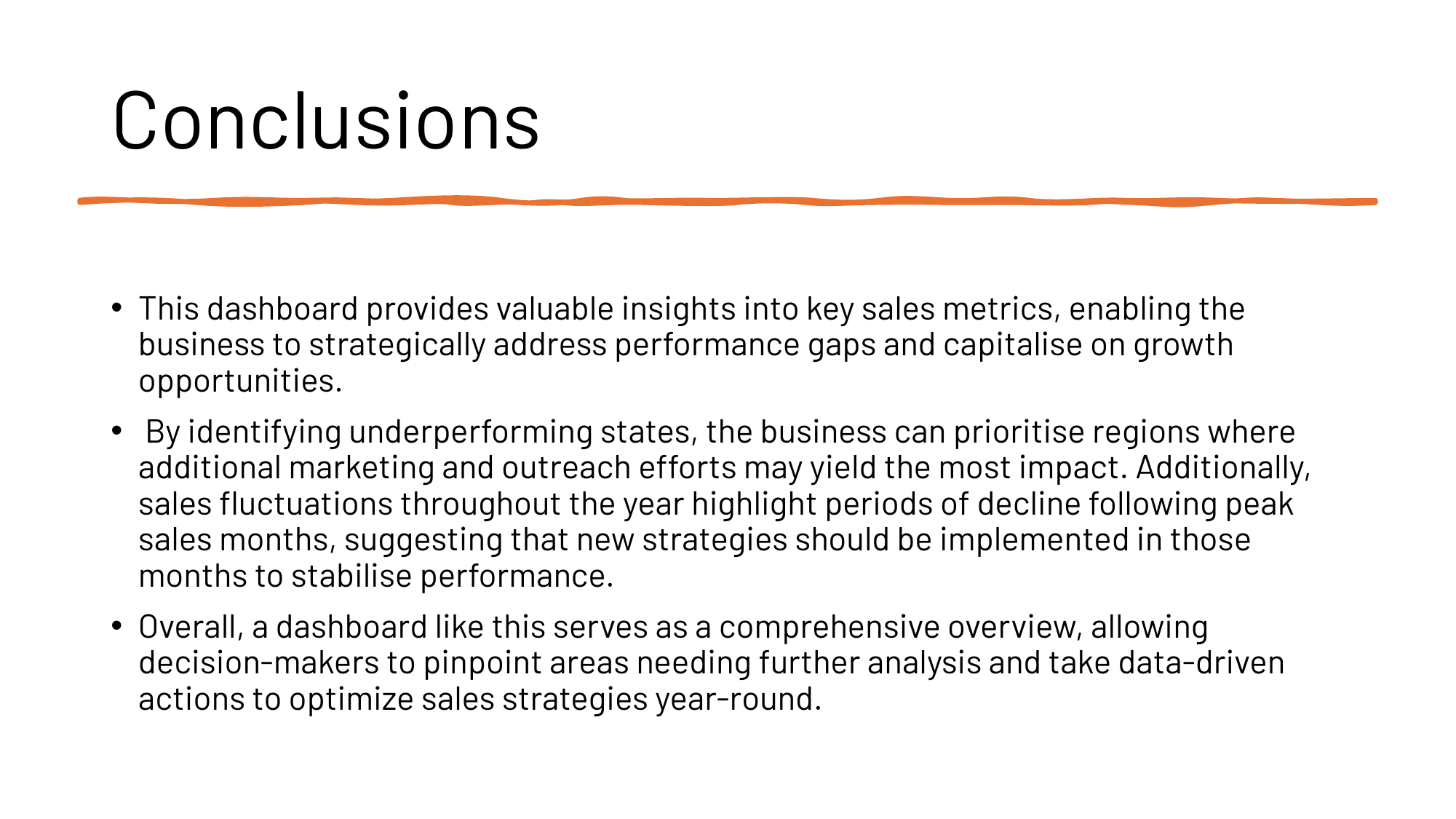

# Conclusions

This dashboard provides valuable insights into key sales metrics, enabling the business to strategically address performance gaps and capitalise on growth opportunities.
 By identifying underperforming states, the business can prioritise regions where additional marketing and outreach efforts may yield the most impact. Additionally, sales fluctuations throughout the year highlight periods of decline following peak sales months, suggesting that new strategies should be implemented in those months to stabilise performance.
Overall, a dashboard like this serves as a comprehensive overview, allowing decision-makers to pinpoint areas needing further analysis and take data-driven actions to optimize sales strategies year-round.